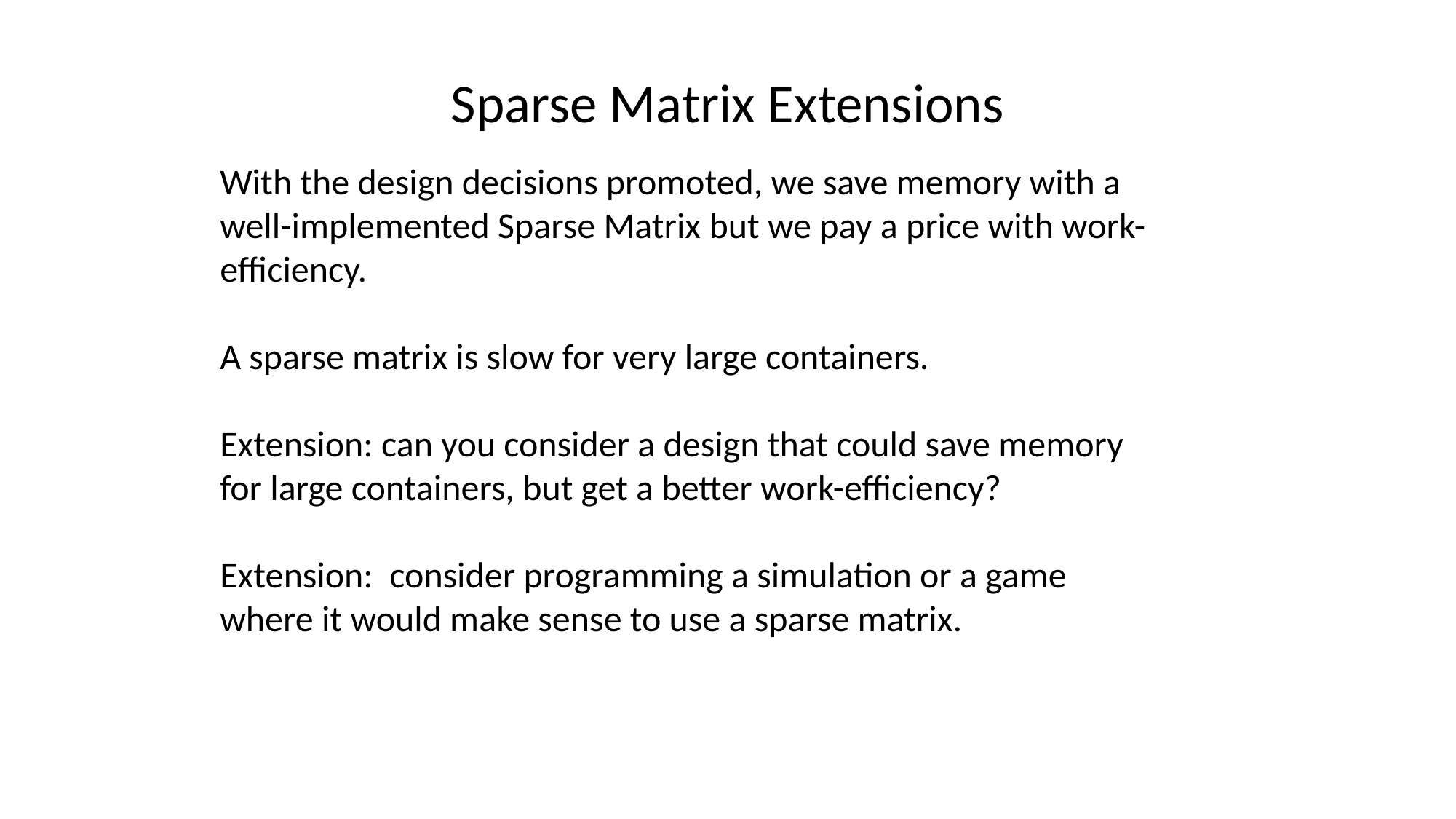

# Sparse Matrix Extensions
With the design decisions promoted, we save memory with a well-implemented Sparse Matrix but we pay a price with work-efficiency.

A sparse matrix is slow for very large containers.

Extension: can you consider a design that could save memory for large containers, but get a better work-efficiency?

Extension:  consider programming a simulation or a game where it would make sense to use a sparse matrix.